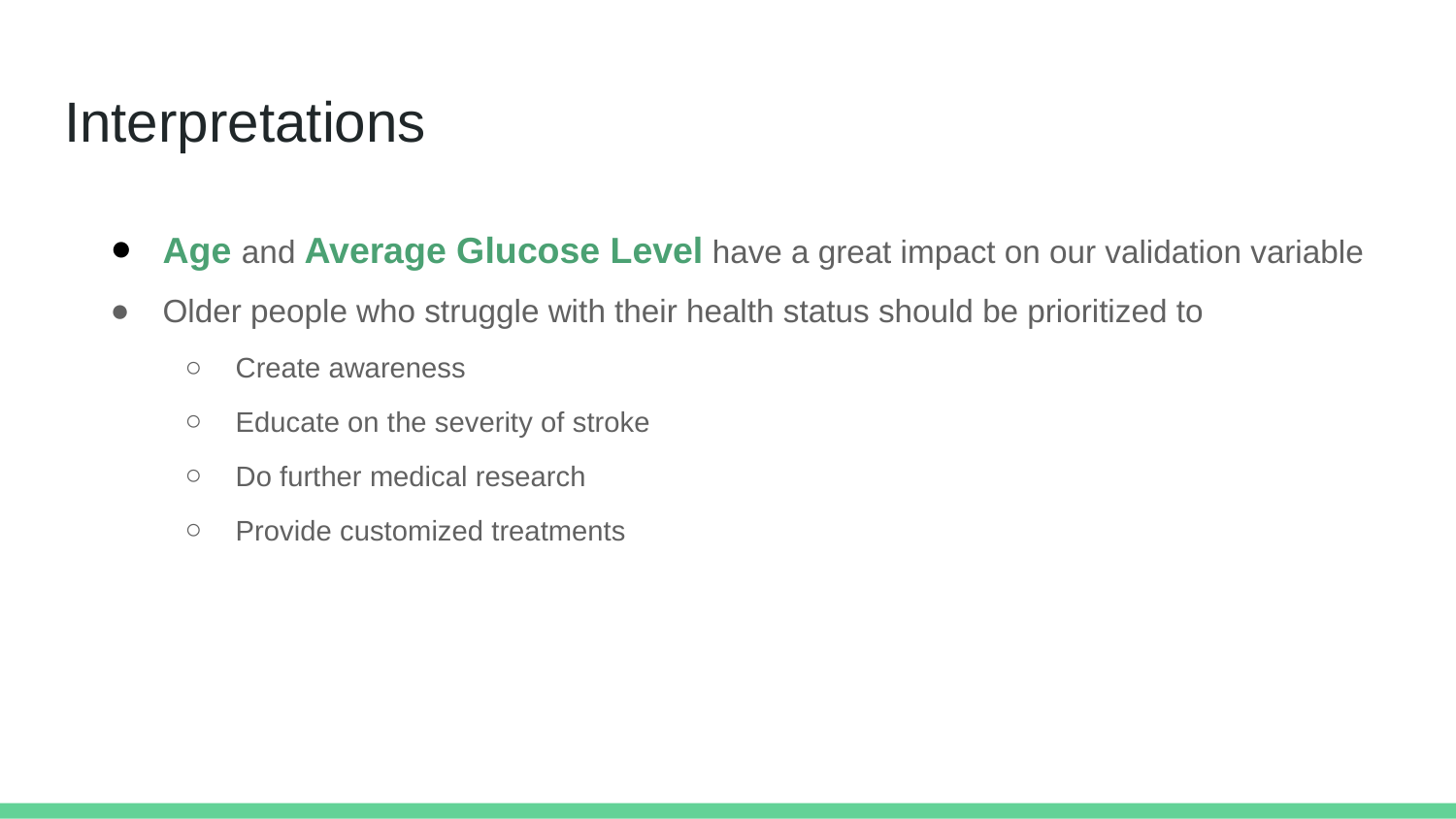

# Interpretations
Age and Average Glucose Level have a great impact on our validation variable
Older people who struggle with their health status should be prioritized to
Create awareness
Educate on the severity of stroke
Do further medical research
Provide customized treatments